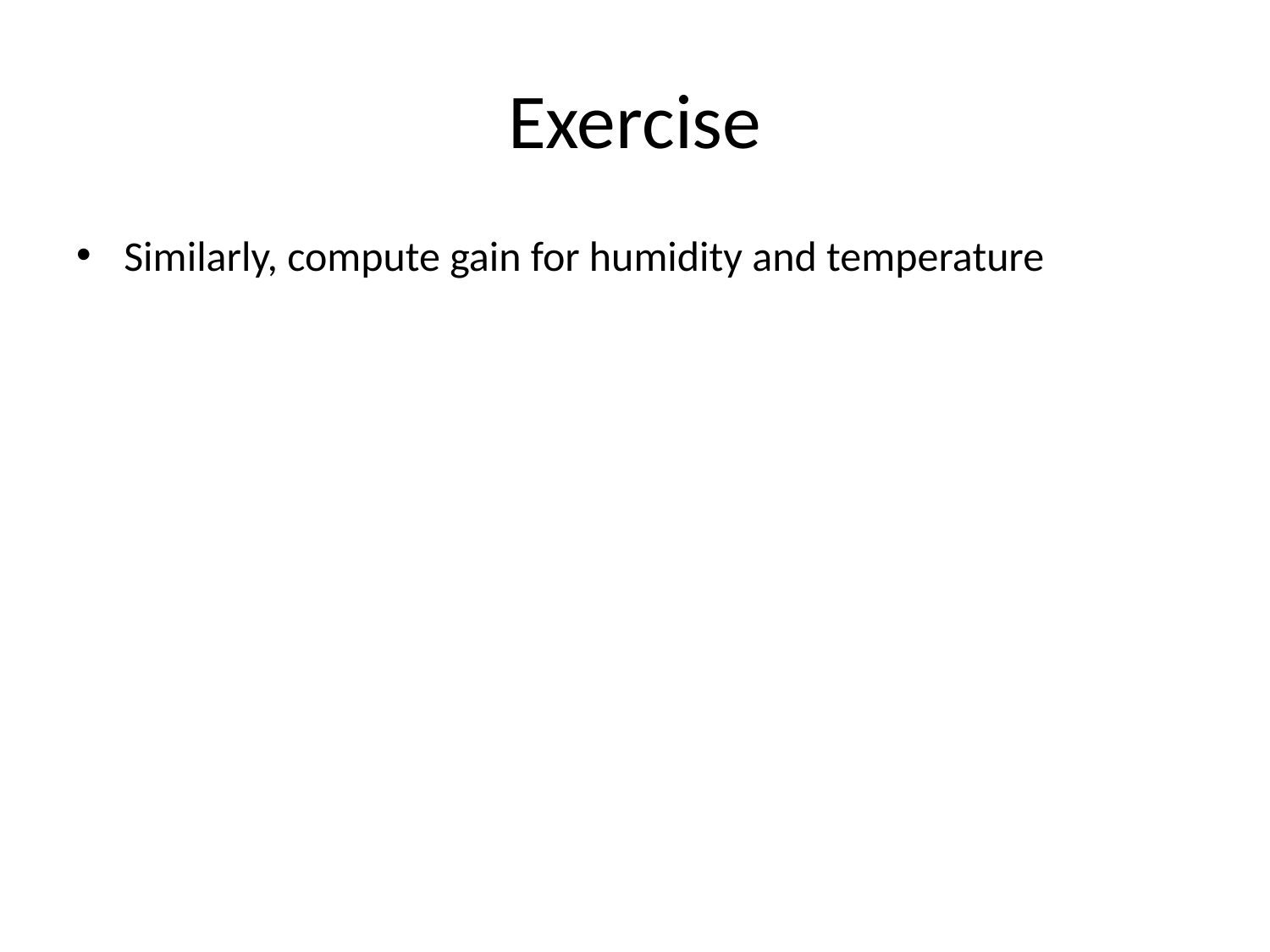

# Exercise
Similarly, compute gain for humidity and temperature